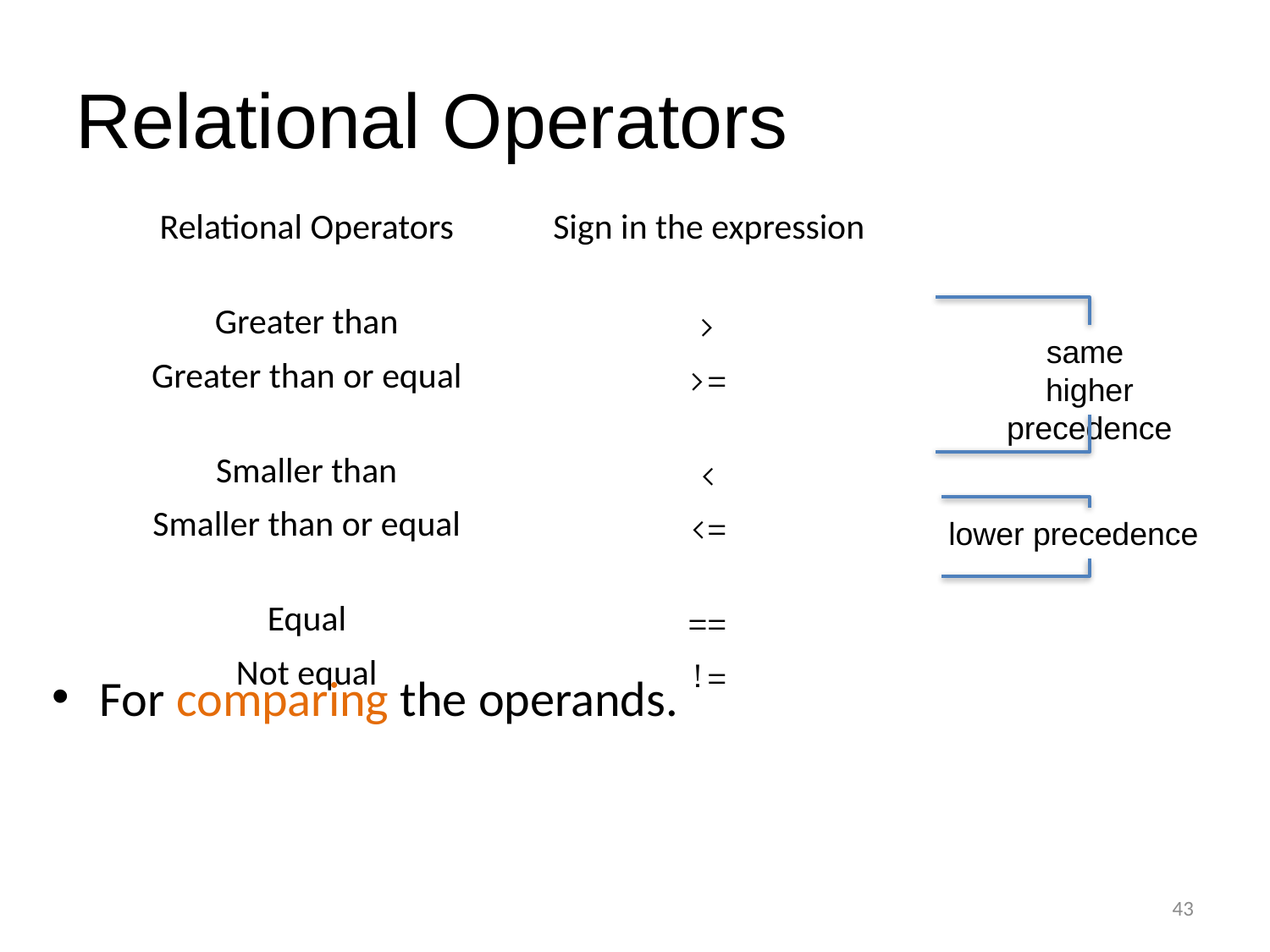

Relational Operators
| Relational Operators | Sign in the expression |
| --- | --- |
| Greater than | > |
| Greater than or equal | >= |
| Smaller than | < |
| Smaller than or equal | <= |
| Equal | == |
| Not equal | != |

same
higher precedence

lower precedence

For comparing the operands.
43